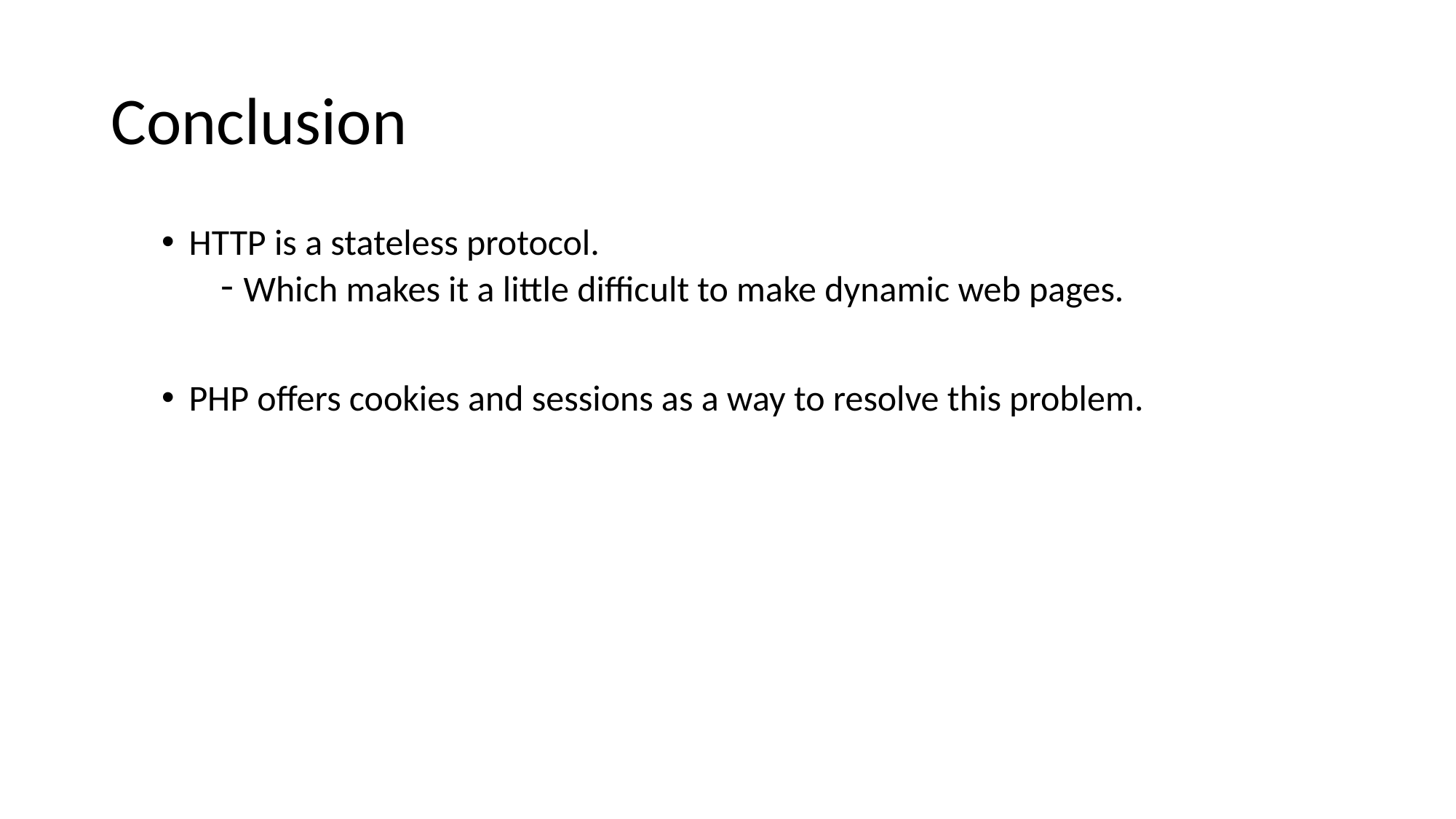

# Conclusion
HTTP is a stateless protocol.
Which makes it a little difficult to make dynamic web pages.

PHP offers cookies and sessions as a way to resolve this problem.